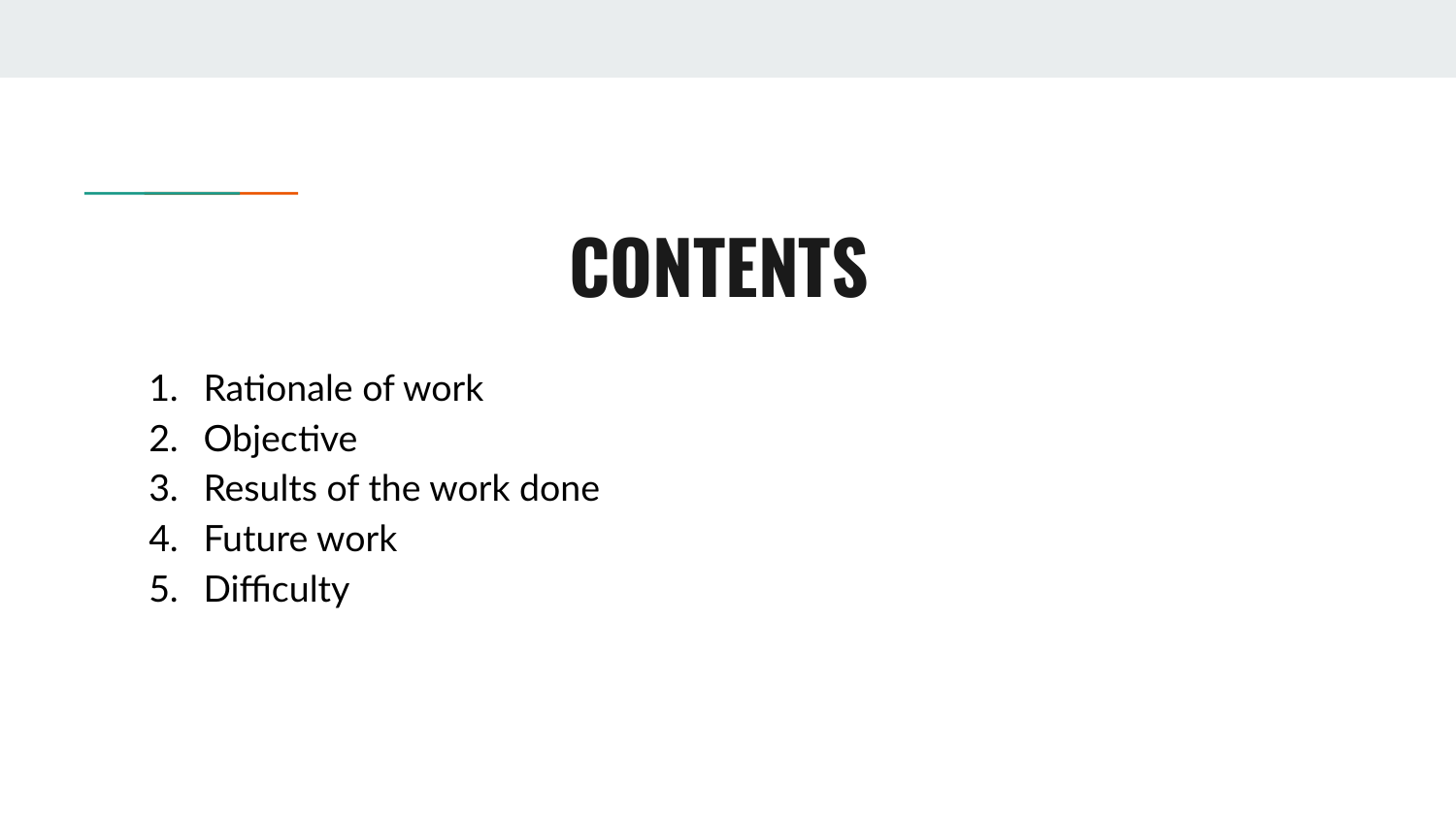

# CONTENTS
Rationale of work
Objective
Results of the work done
Future work
Difficulty
4